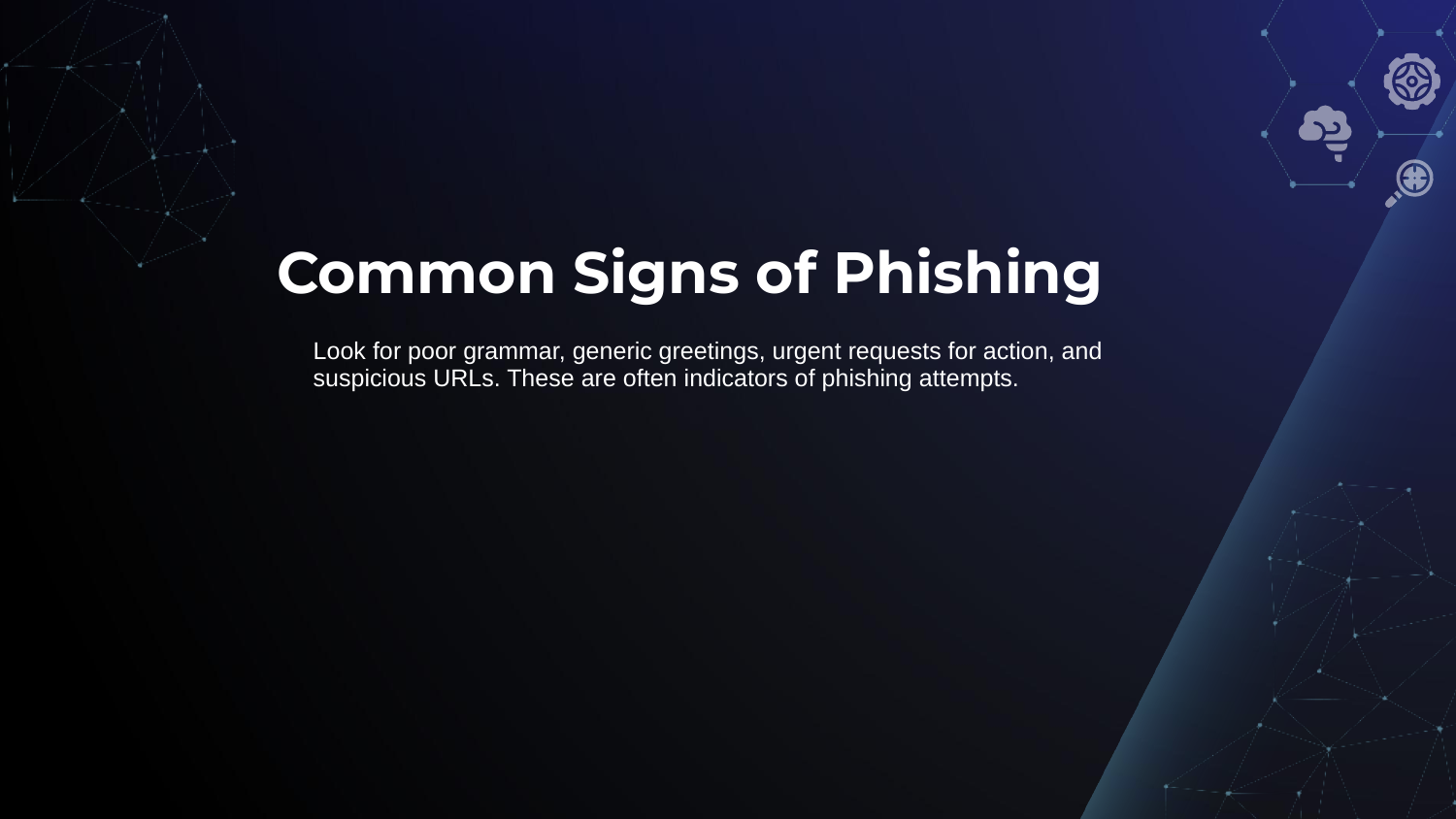

# Common Signs of Phishing
Look for poor grammar, generic greetings, urgent requests for action, and suspicious URLs. These are often indicators of phishing attempts.